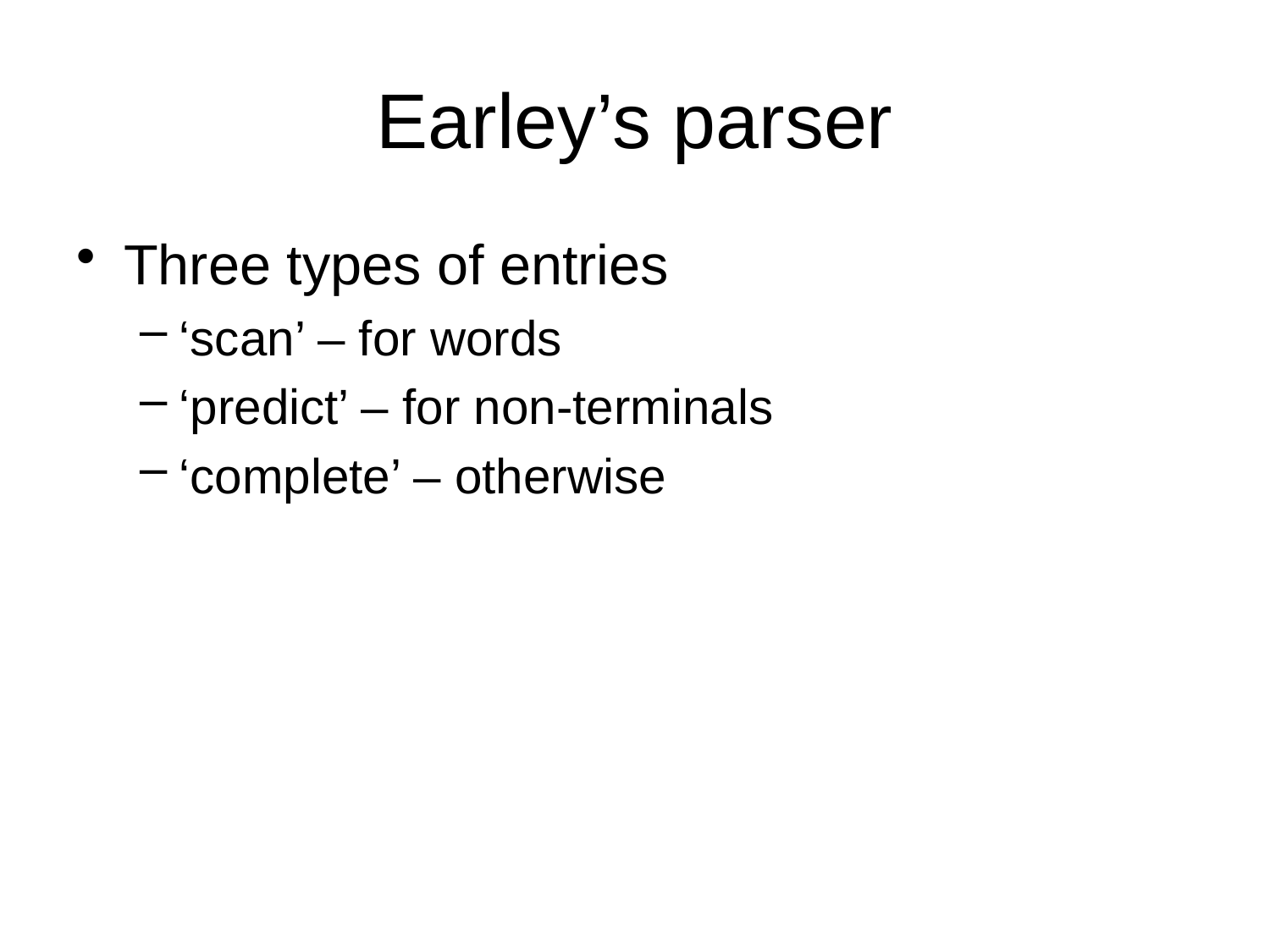

# Earley’s parser
Three types of entries
‘scan’ – for words
‘predict’ – for non-terminals
‘complete’ – otherwise